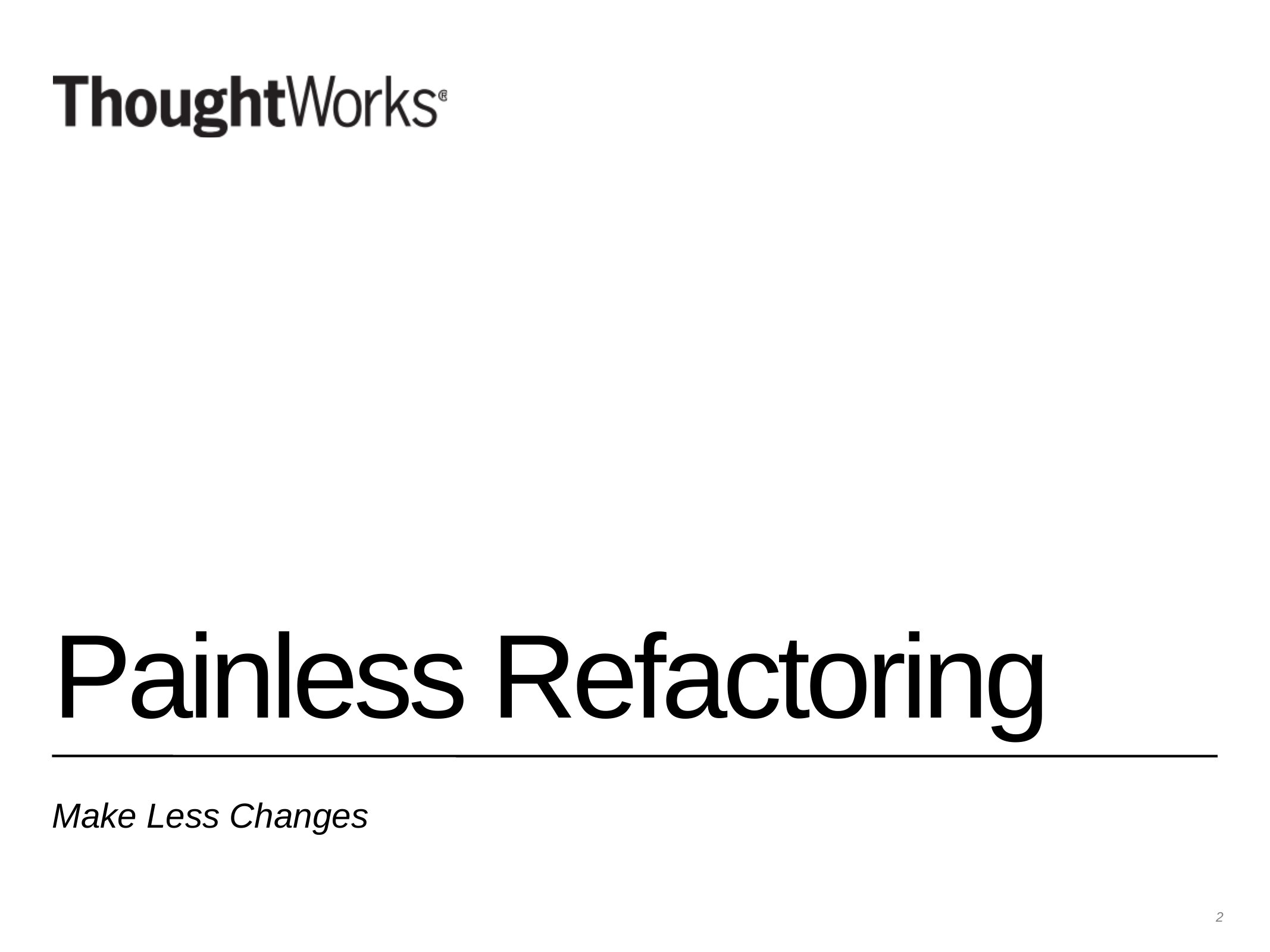

# Painless Refactoring
Make Less Changes
2